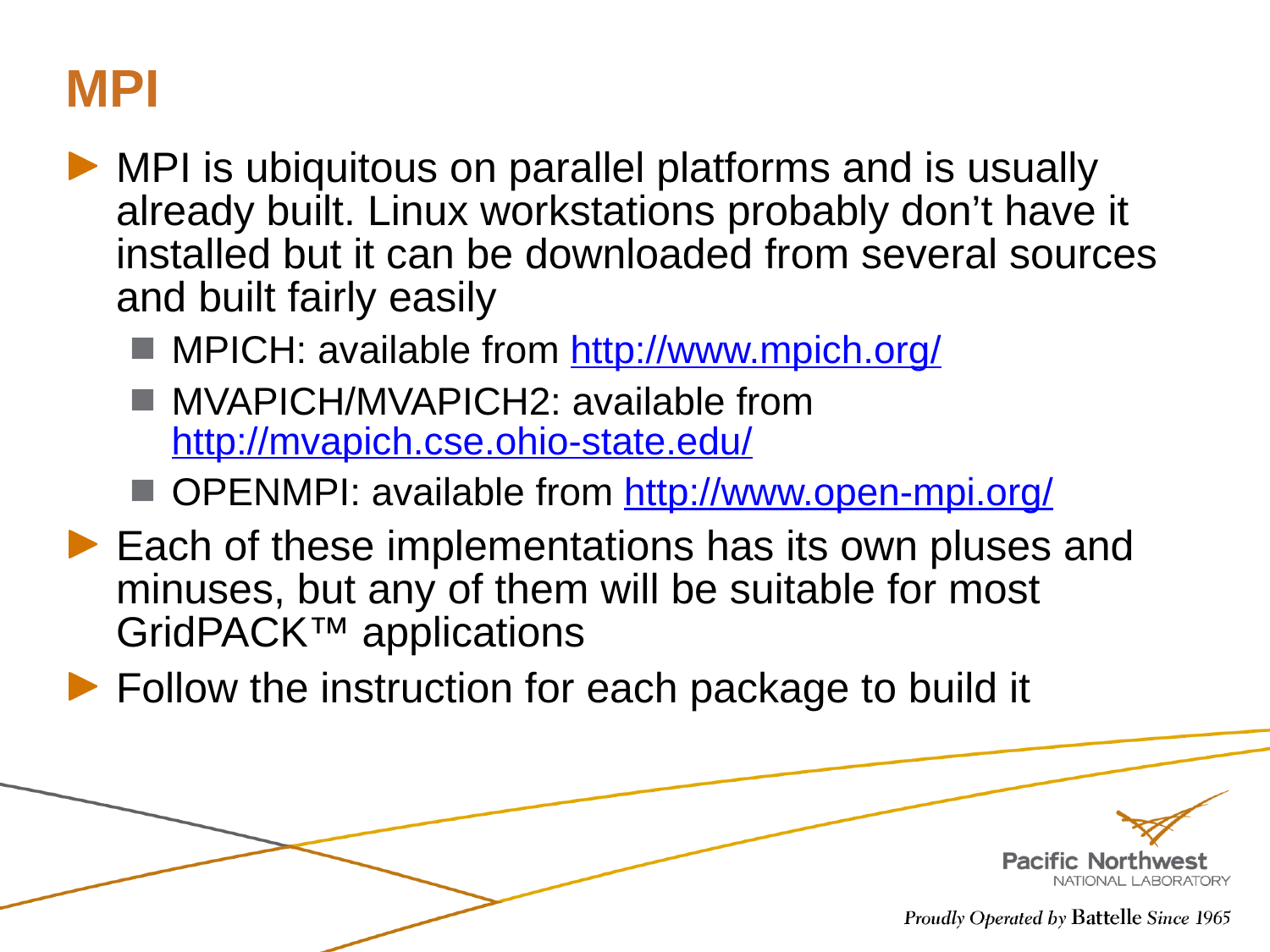

# MPI
MPI is ubiquitous on parallel platforms and is usually already built. Linux workstations probably don’t have it installed but it can be downloaded from several sources and built fairly easily
MPICH: available from http://www.mpich.org/
MVAPICH/MVAPICH2: available from http://mvapich.cse.ohio-state.edu/
OPENMPI: available from http://www.open-mpi.org/
Each of these implementations has its own pluses and minuses, but any of them will be suitable for most GridPACK™ applications
Follow the instruction for each package to build it